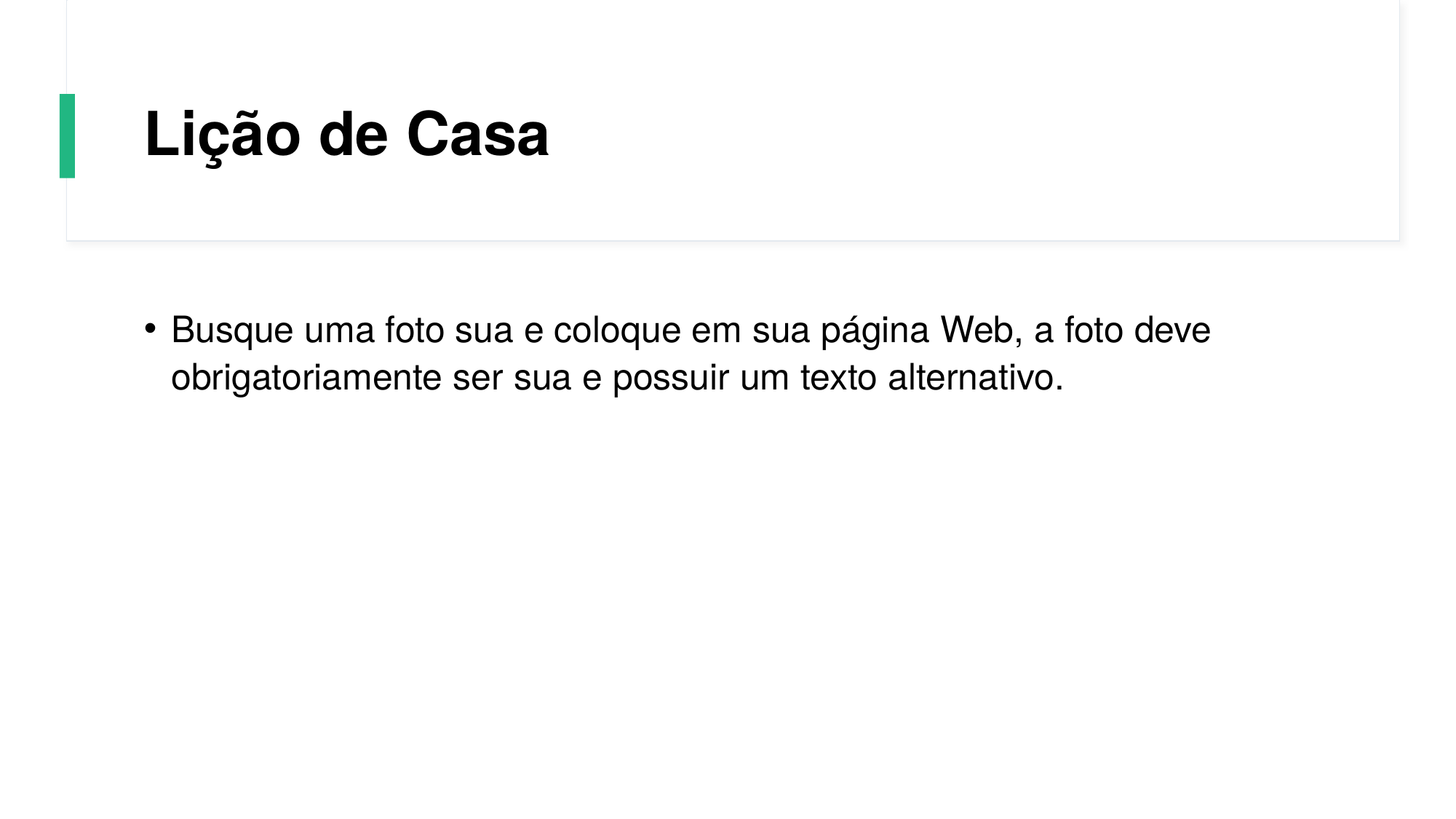

# Lição de Casa
Busque uma foto sua e coloque em sua página Web, a foto deve obrigatoriamente ser sua e possuir um texto alternativo.